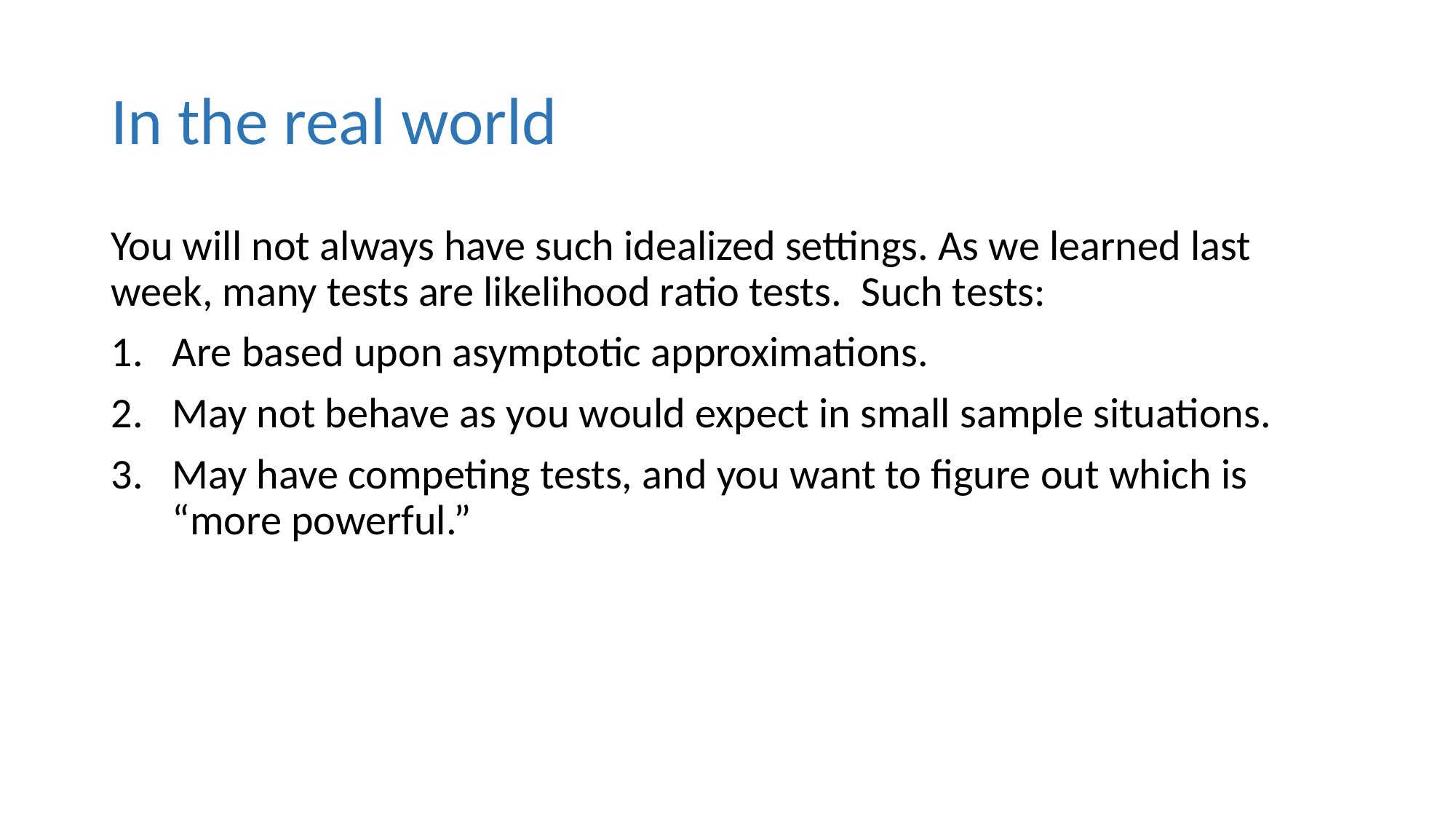

# In the real world
You will not always have such idealized settings. As we learned last week, many tests are likelihood ratio tests.  Such tests:
Are based upon asymptotic approximations.
May not behave as you would expect in small sample situations.
May have competing tests, and you want to figure out which is “more powerful.”